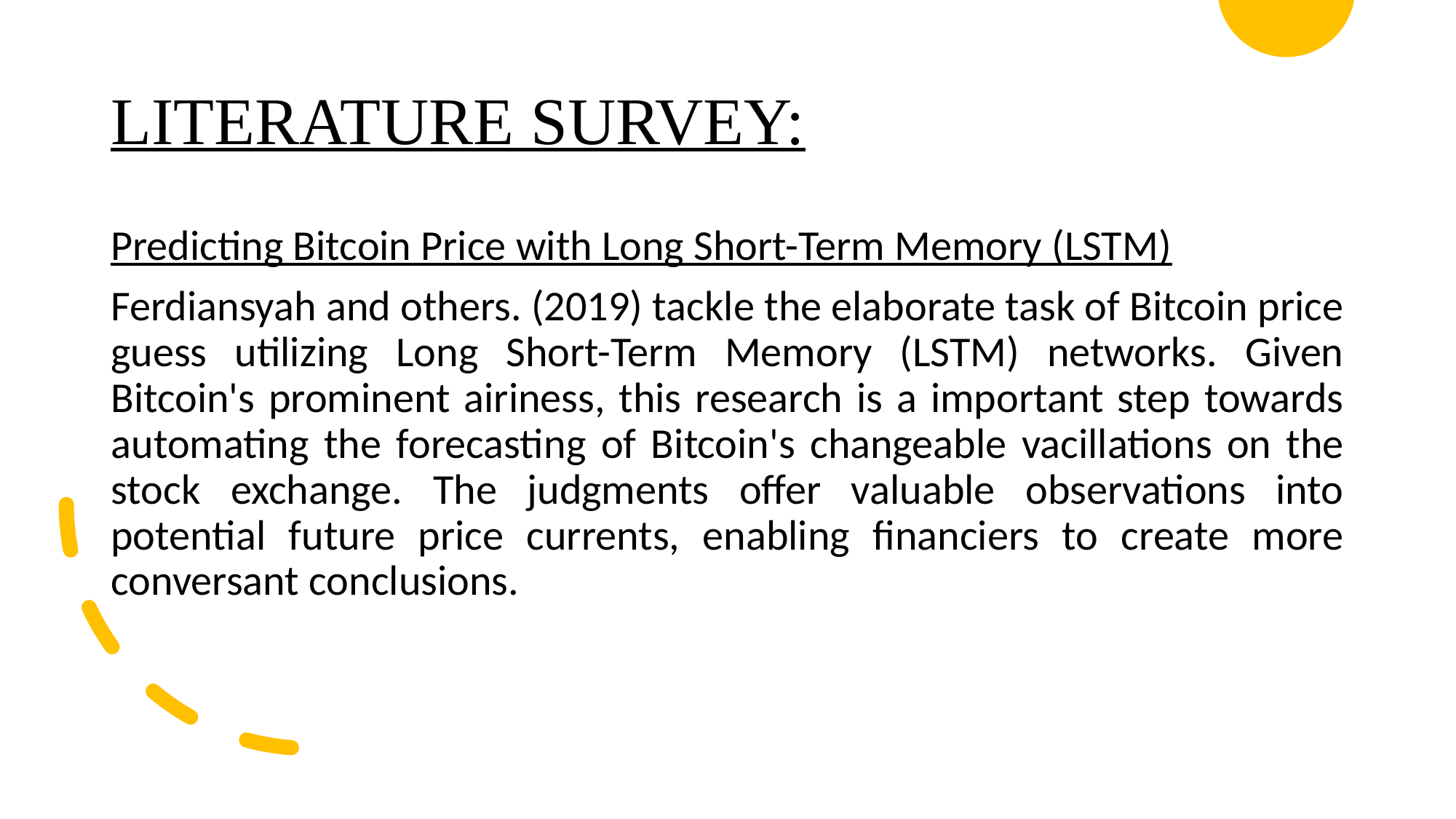

# LITERATURE SURVEY:
Predicting Bitcoin Price with Long Short-Term Memory (LSTM)
Ferdiansyah and others. (2019) tackle the elaborate task of Bitcoin price guess utilizing Long Short-Term Memory (LSTM) networks. Given Bitcoin's prominent airiness, this research is a important step towards automating the forecasting of Bitcoin's changeable vacillations on the stock exchange. The judgments offer valuable observations into potential future price currents, enabling financiers to create more conversant conclusions.